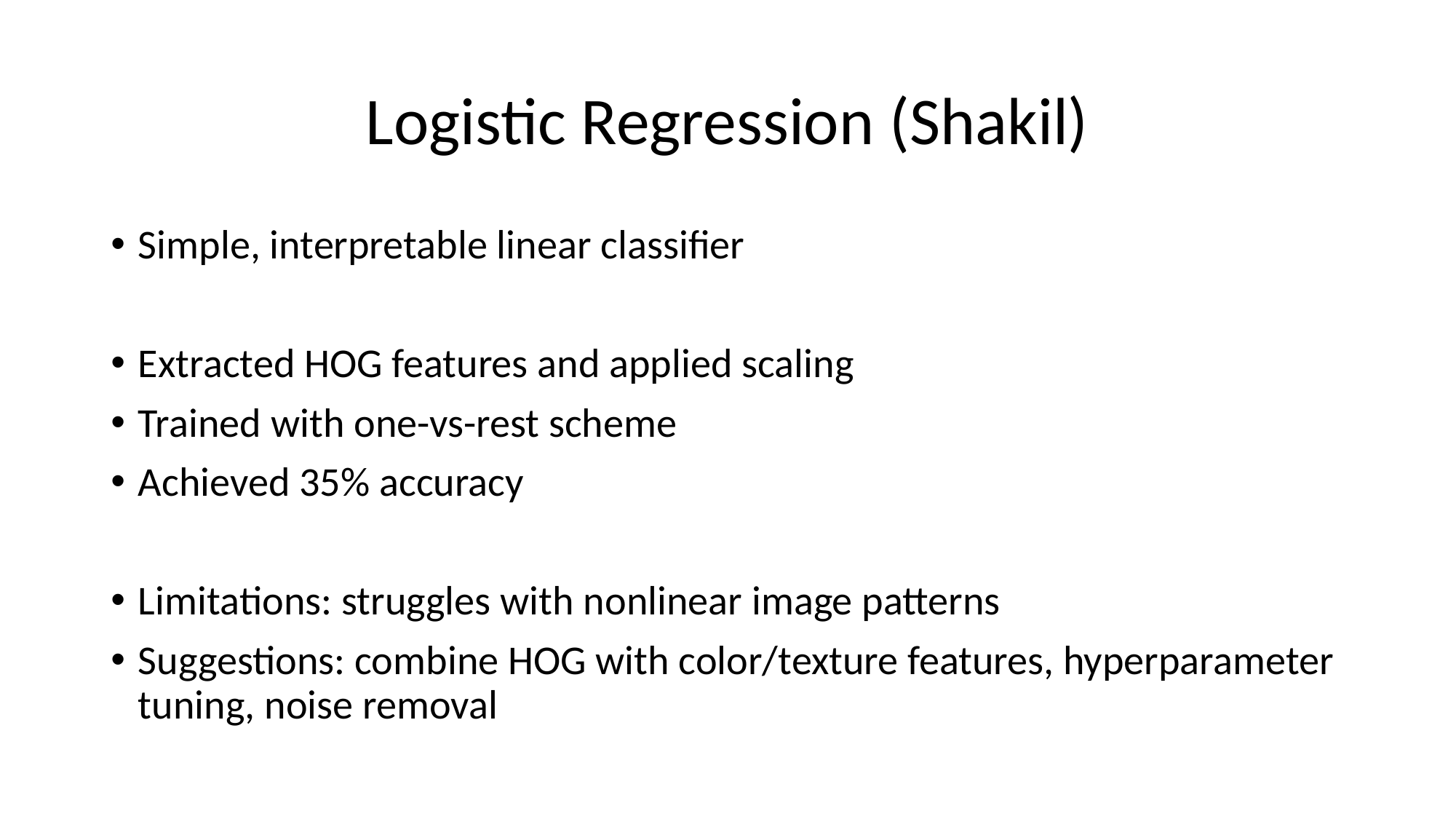

# Logistic Regression (Shakil)
Simple, interpretable linear classifier

Extracted HOG features and applied scaling
Trained with one-vs-rest scheme
Achieved 35% accuracy

Limitations: struggles with nonlinear image patterns
Suggestions: combine HOG with color/texture features, hyperparameter tuning, noise removal